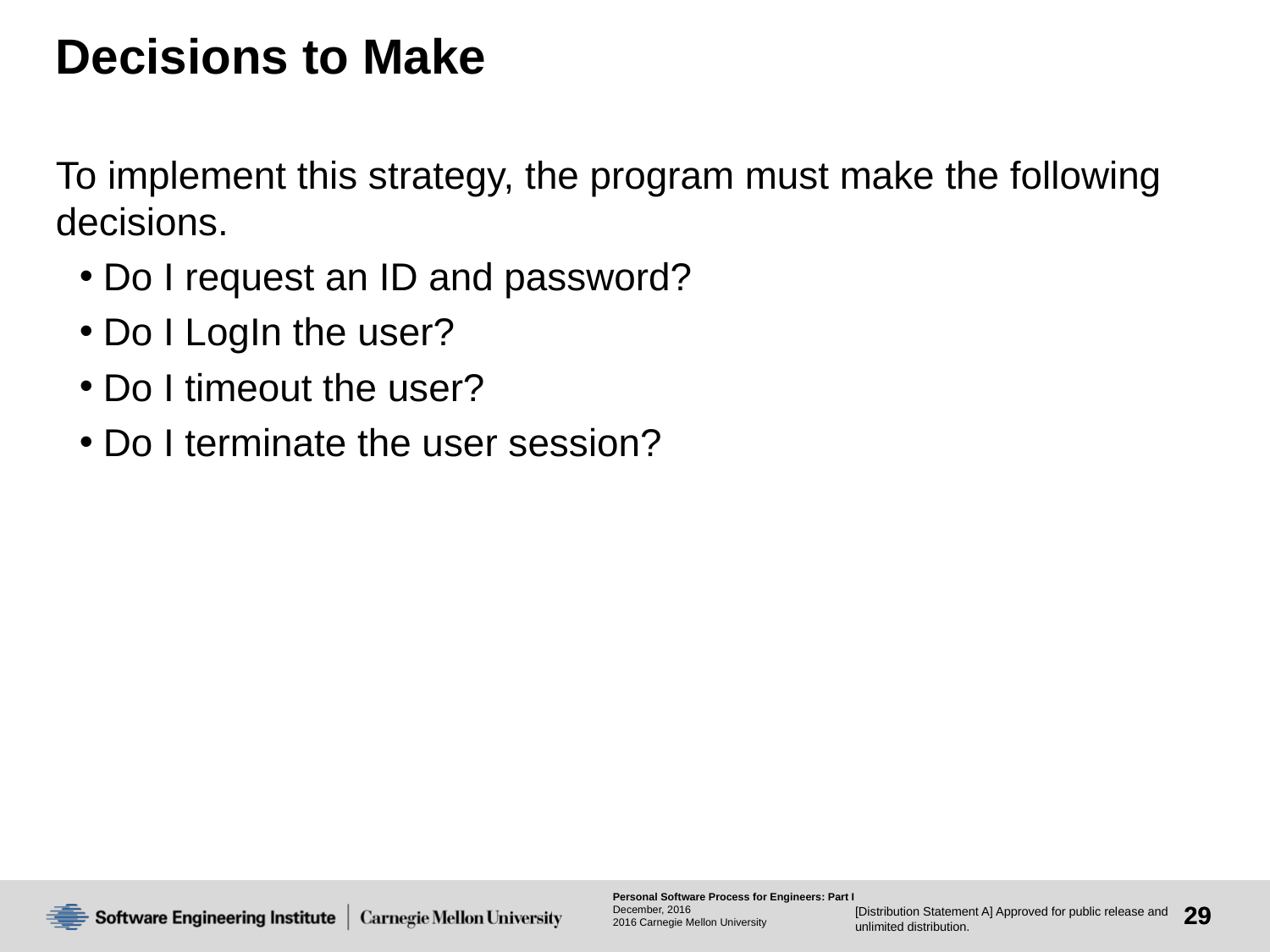

# Decisions to Make
To implement this strategy, the program must make the following decisions.
Do I request an ID and password?
Do I LogIn the user?
Do I timeout the user?
Do I terminate the user session?